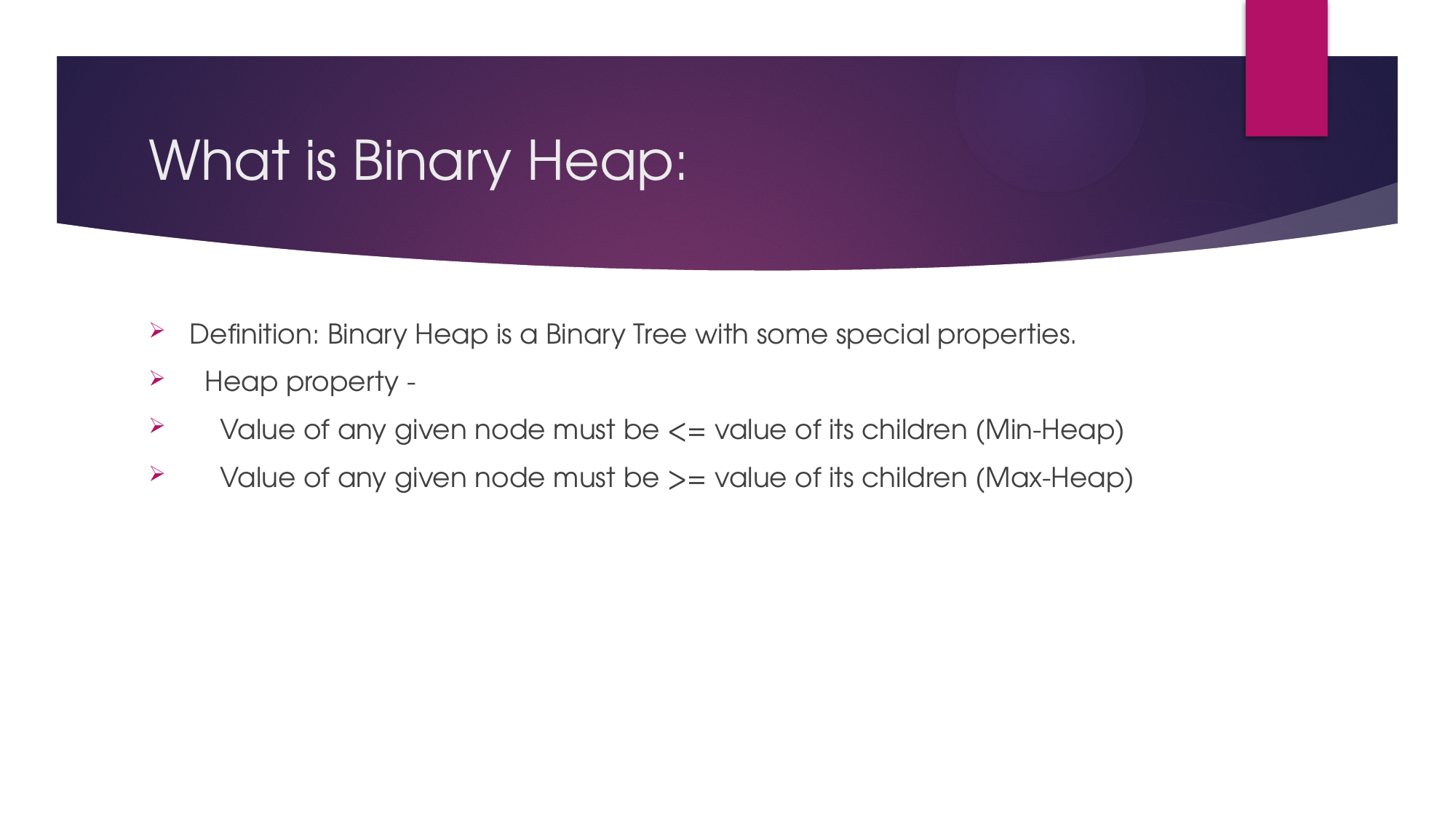

# What is Binary Heap:
Definition: Binary Heap is a Binary Tree with some special properties.
  Heap property -
    Value of any given node must be <= value of its children (Min-Heap)
    Value of any given node must be >= value of its children (Max-Heap)